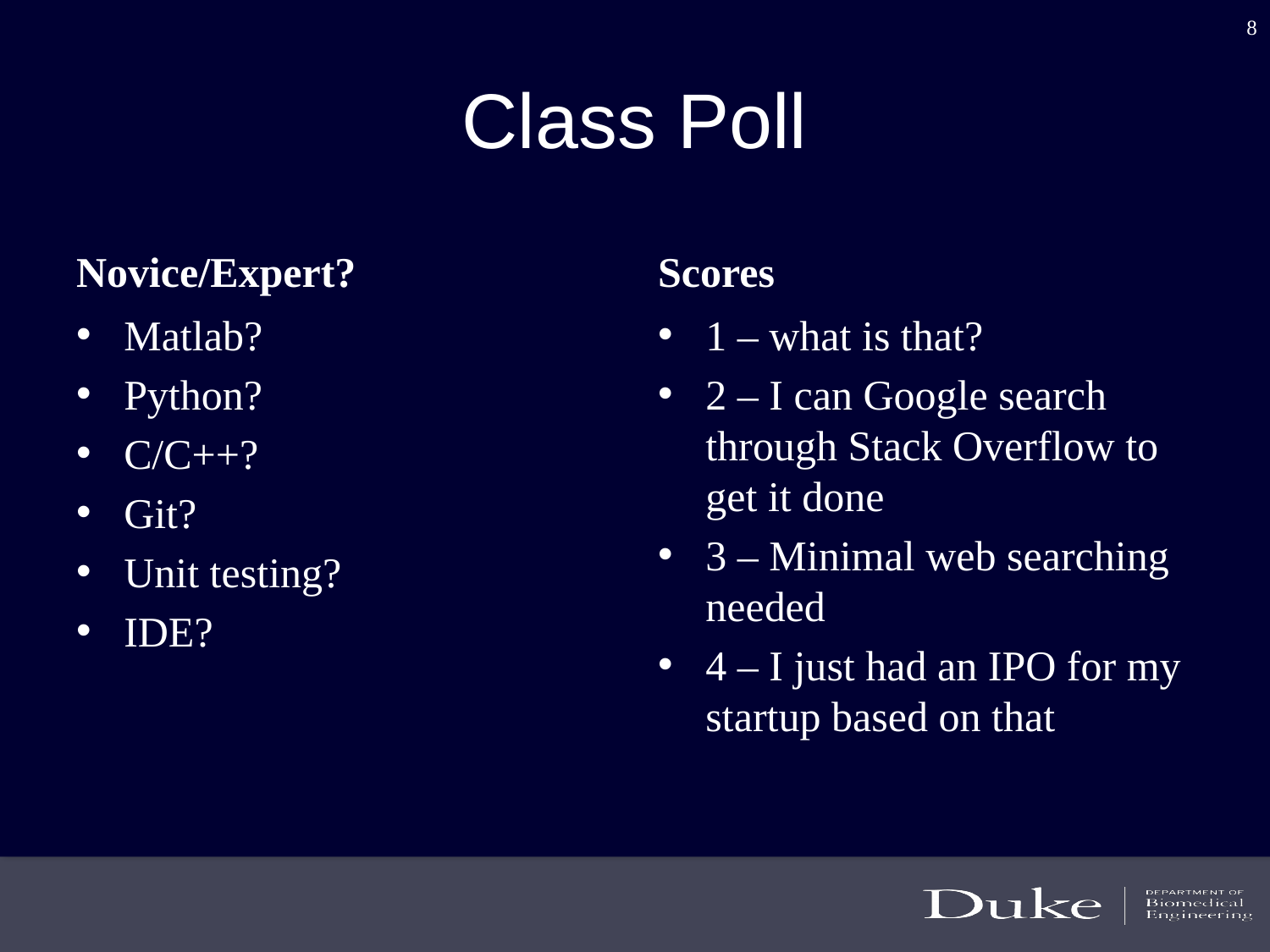

8
# Class Poll
Novice/Expert?
Scores
Matlab?
Python?
C/C++?
Git?
Unit testing?
IDE?

1 – what is that?
2 – I can Google search through Stack Overflow to get it done
3 – Minimal web searching needed
4 – I just had an IPO for my startup based on that